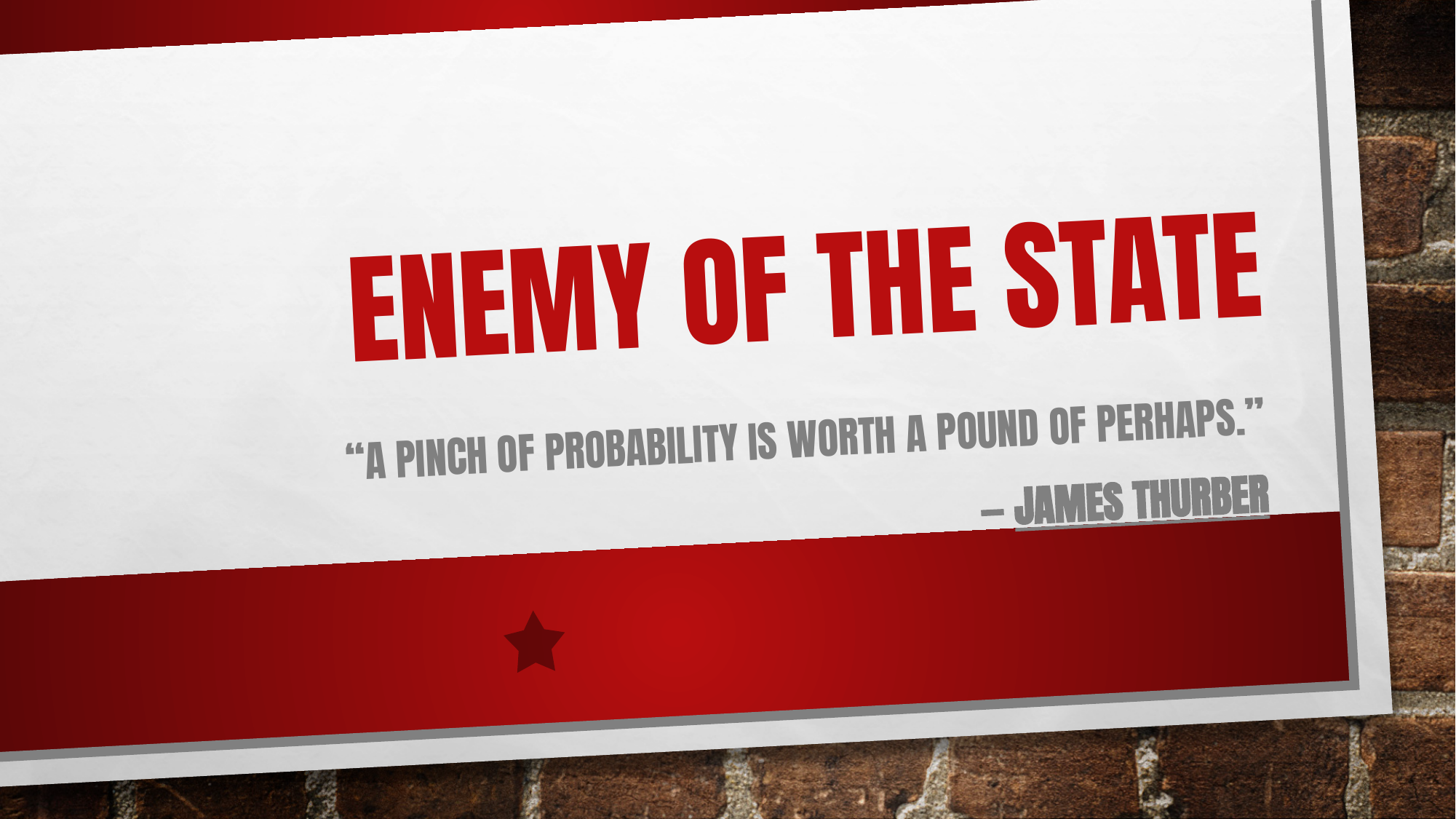

# ENEMY OF THE STATE
“A pinch of probability is worth a pound of perhaps.”
— James Thurber